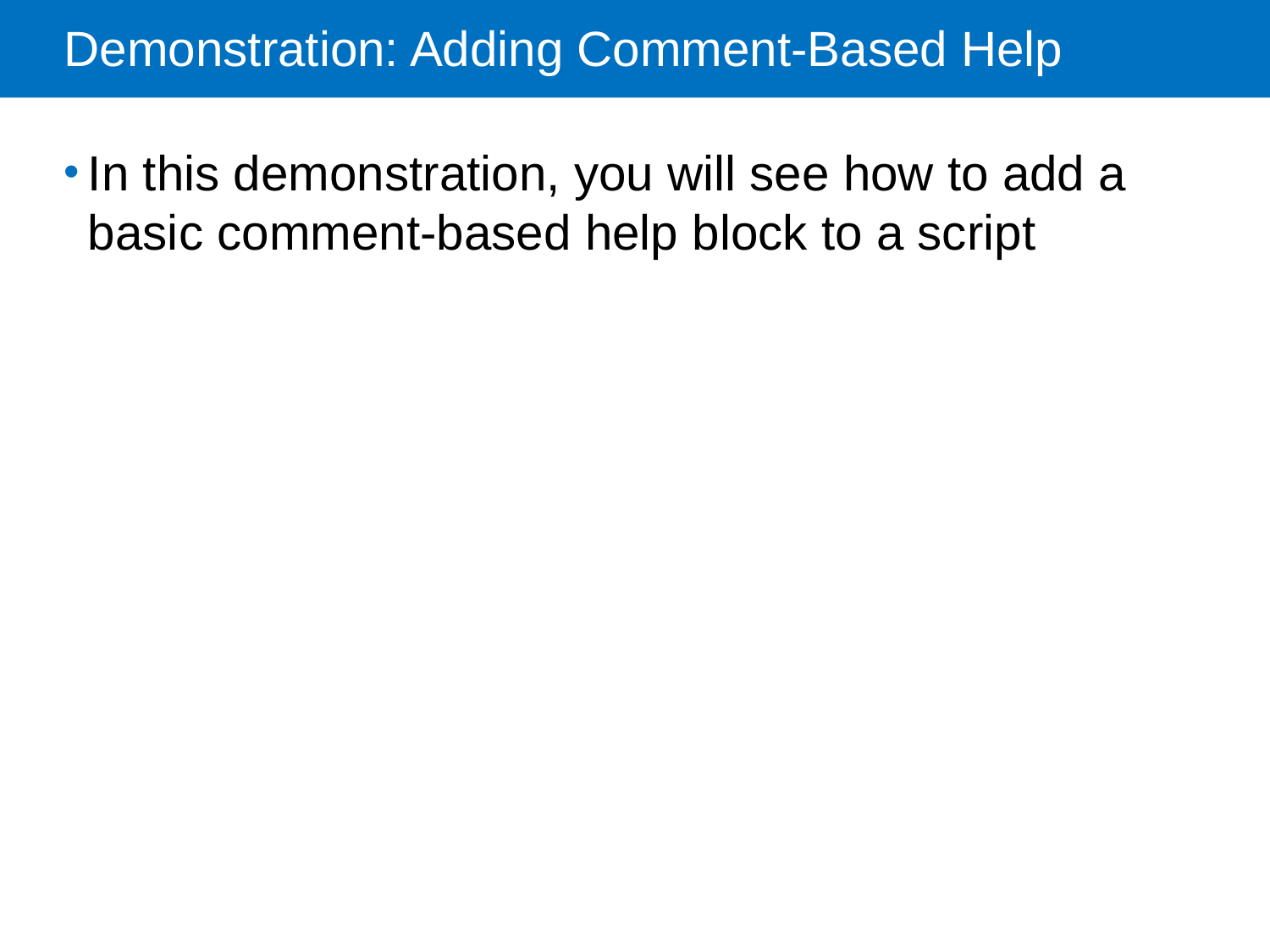

# Demonstration: Adding Comment-Based Help
In this demonstration, you will see how to add a basic comment-based help block to a script